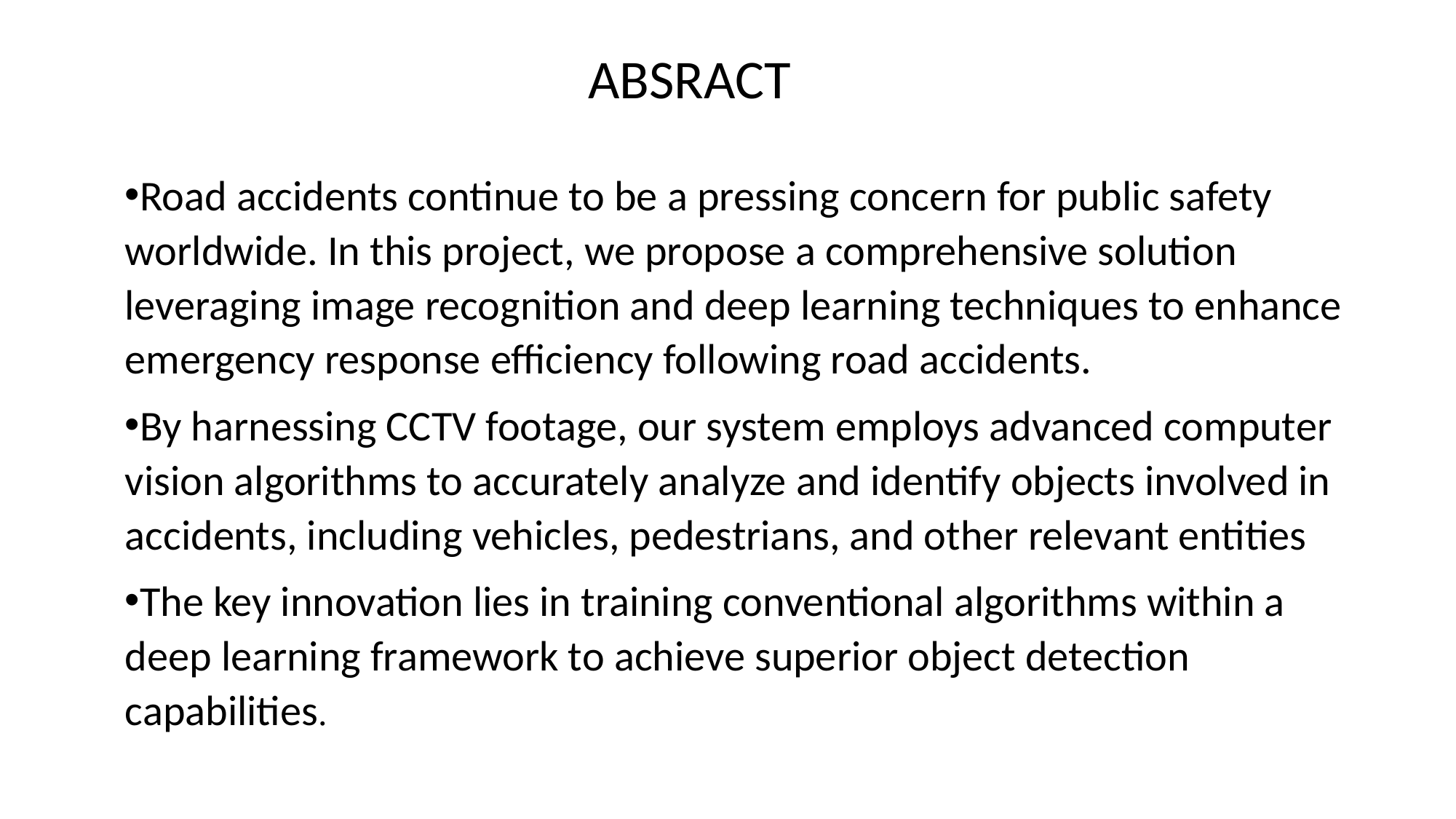

ABSRACT
Road accidents continue to be a pressing concern for public safety worldwide. In this project, we propose a comprehensive solution leveraging image recognition and deep learning techniques to enhance emergency response efficiency following road accidents.
By harnessing CCTV footage, our system employs advanced computer vision algorithms to accurately analyze and identify objects involved in accidents, including vehicles, pedestrians, and other relevant entities
The key innovation lies in training conventional algorithms within a deep learning framework to achieve superior object detection capabilities.